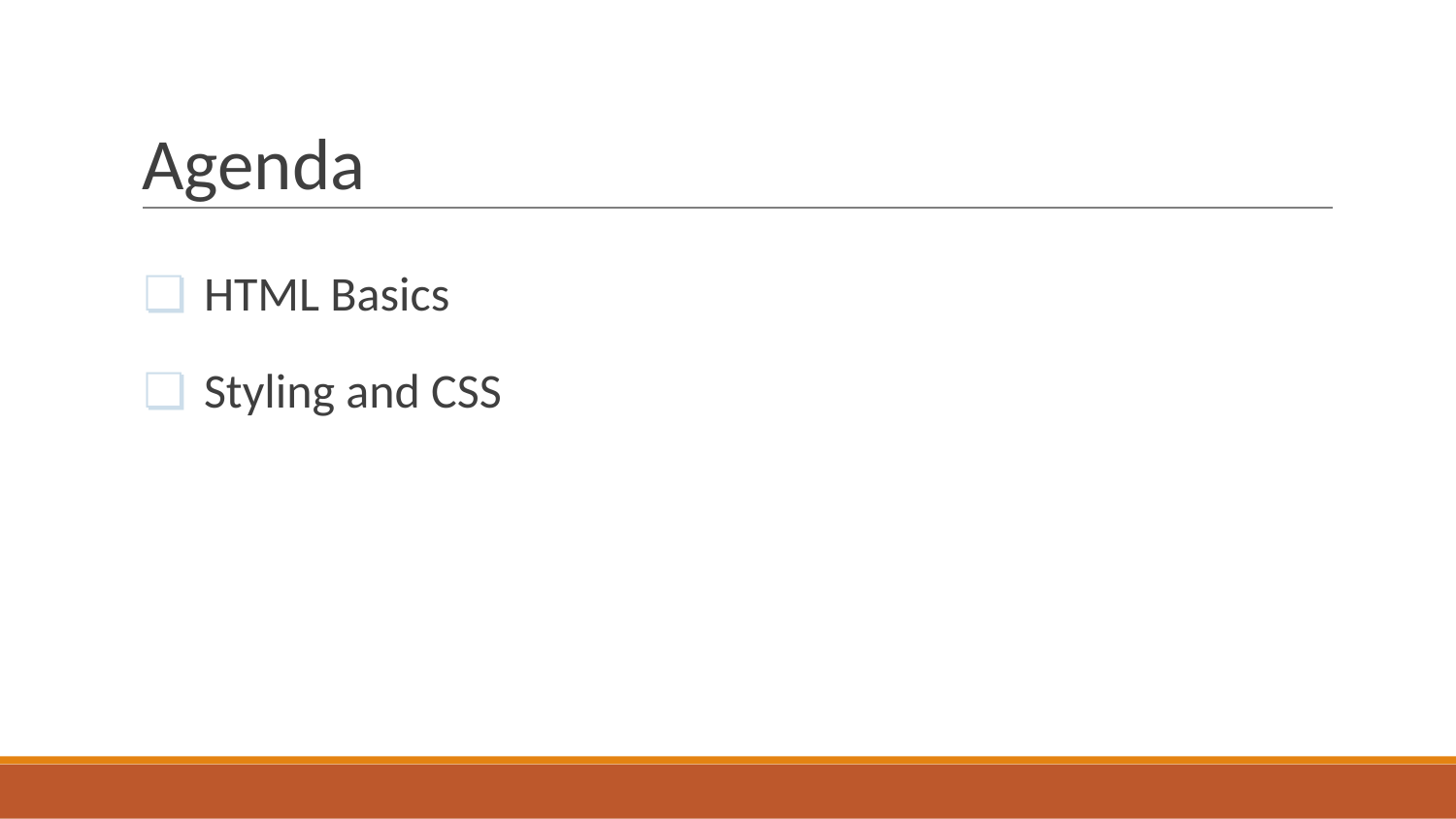

# Agenda
HTML Basics
Styling and CSS